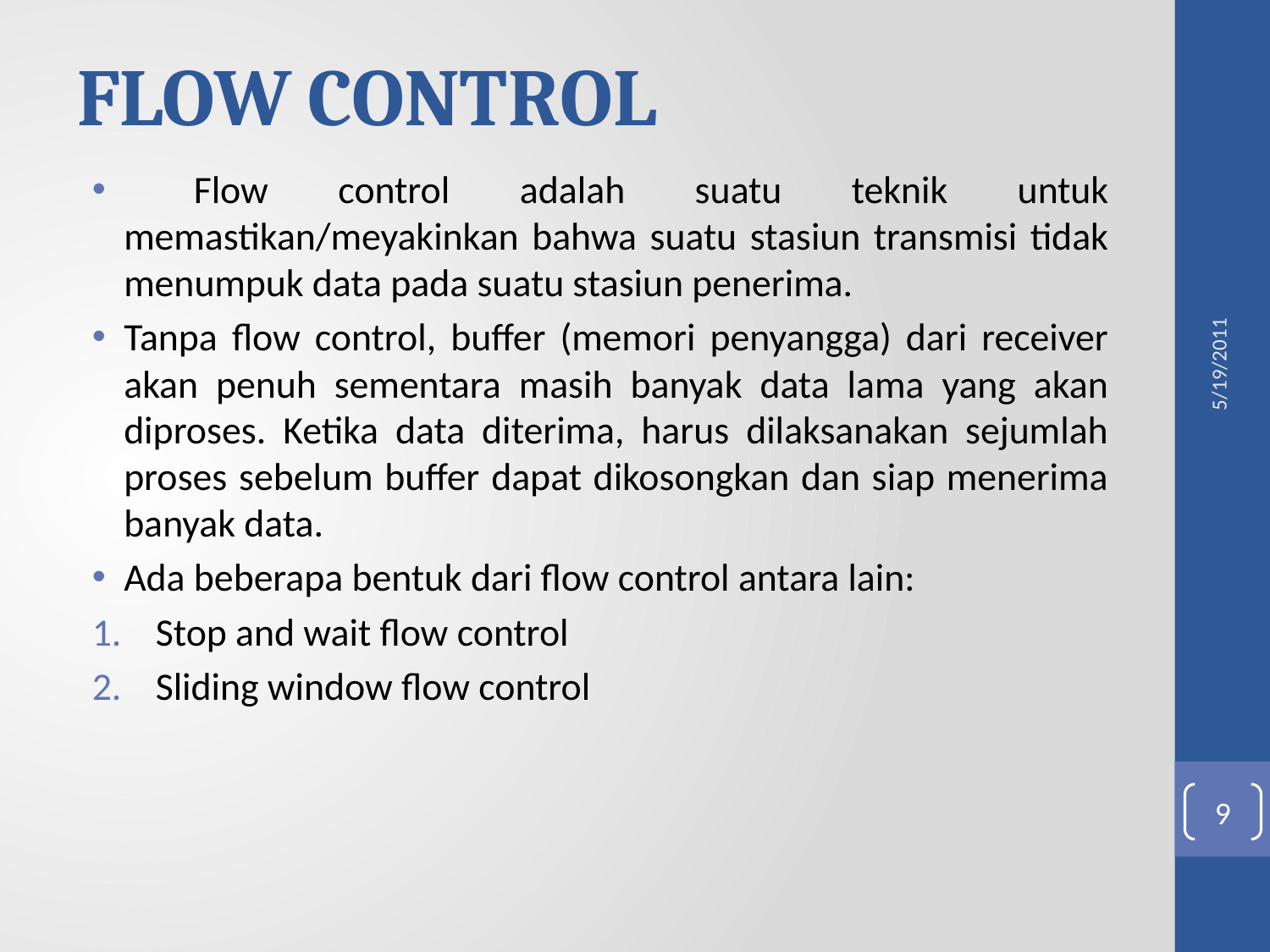

# FLOW CONTROL
 Flow control adalah suatu teknik untuk memastikan/meyakinkan bahwa suatu stasiun transmisi tidak menumpuk data pada suatu stasiun penerima.
Tanpa flow control, buffer (memori penyangga) dari receiver akan penuh sementara masih banyak data lama yang akan diproses. Ketika data diterima, harus dilaksanakan sejumlah proses sebelum buffer dapat dikosongkan dan siap menerima banyak data.
Ada beberapa bentuk dari flow control antara lain:
Stop and wait flow control
Sliding window flow control
5/19/2011
9